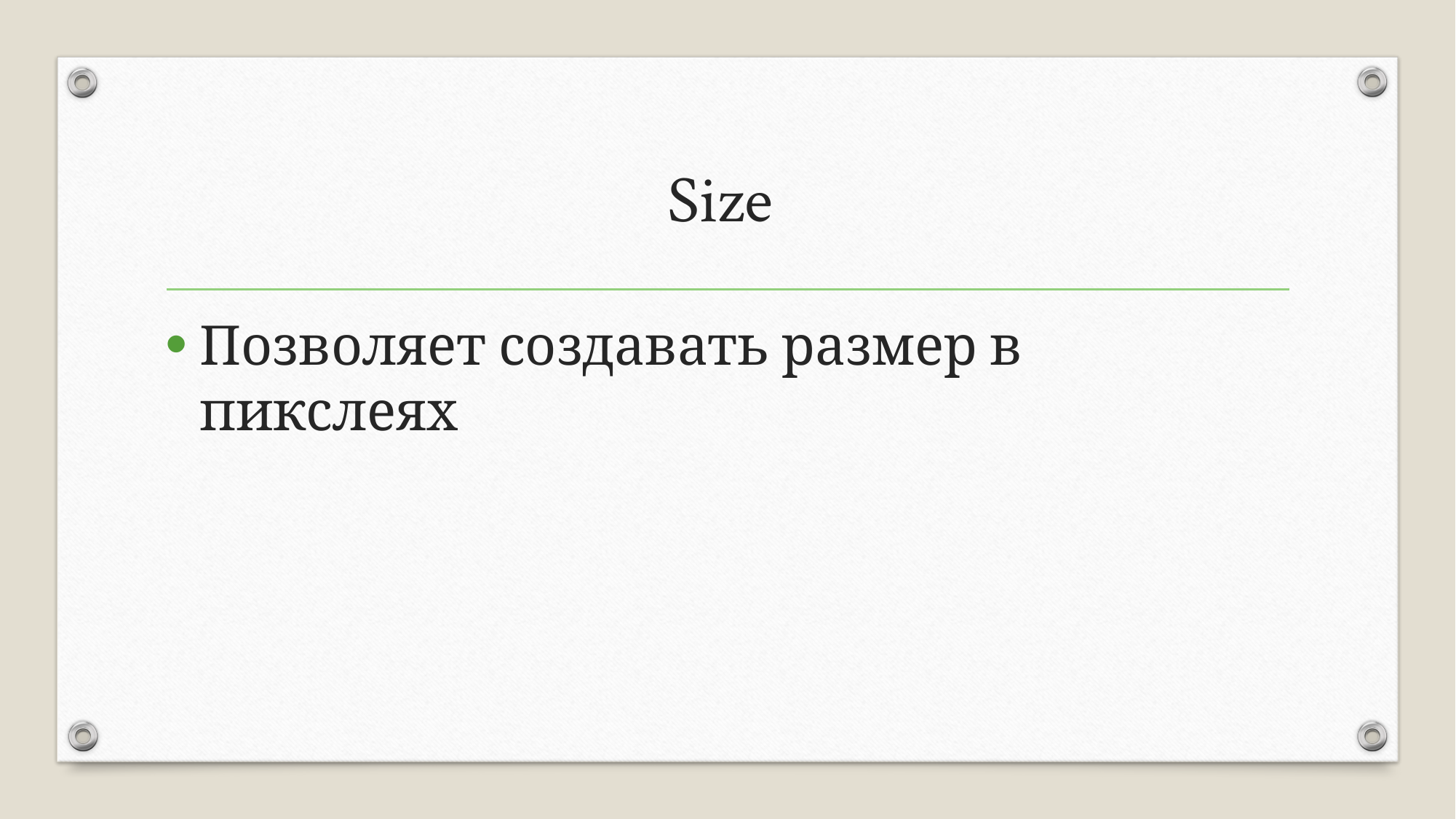

# Size
Позволяет создавать размер в пикслеях